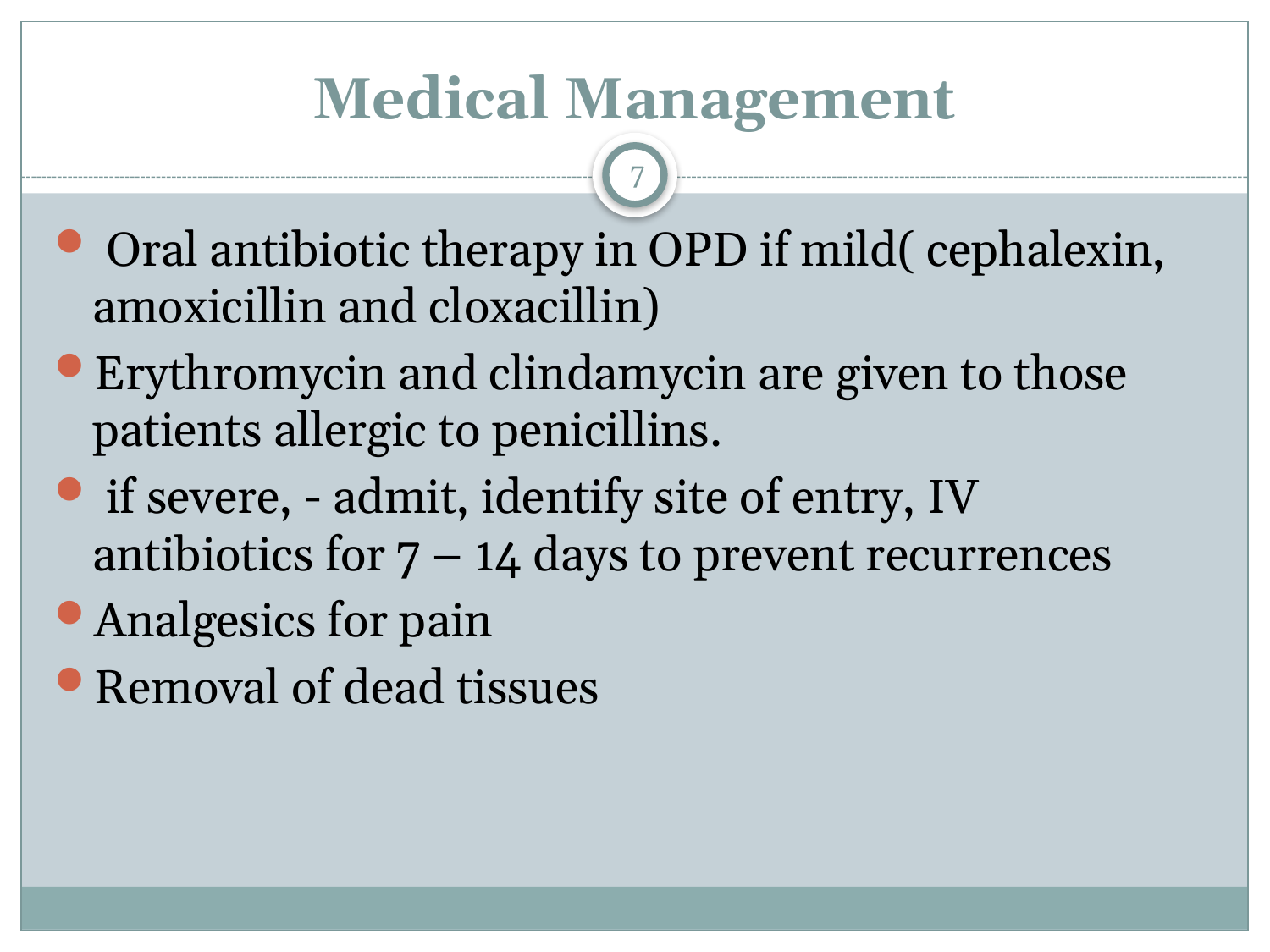

# Medical Management
7
 Oral antibiotic therapy in OPD if mild( cephalexin, amoxicillin and cloxacillin)
Erythromycin and clindamycin are given to those patients allergic to penicillins.
 if severe, - admit, identify site of entry, IV antibiotics for 7 – 14 days to prevent recurrences
Analgesics for pain
Removal of dead tissues